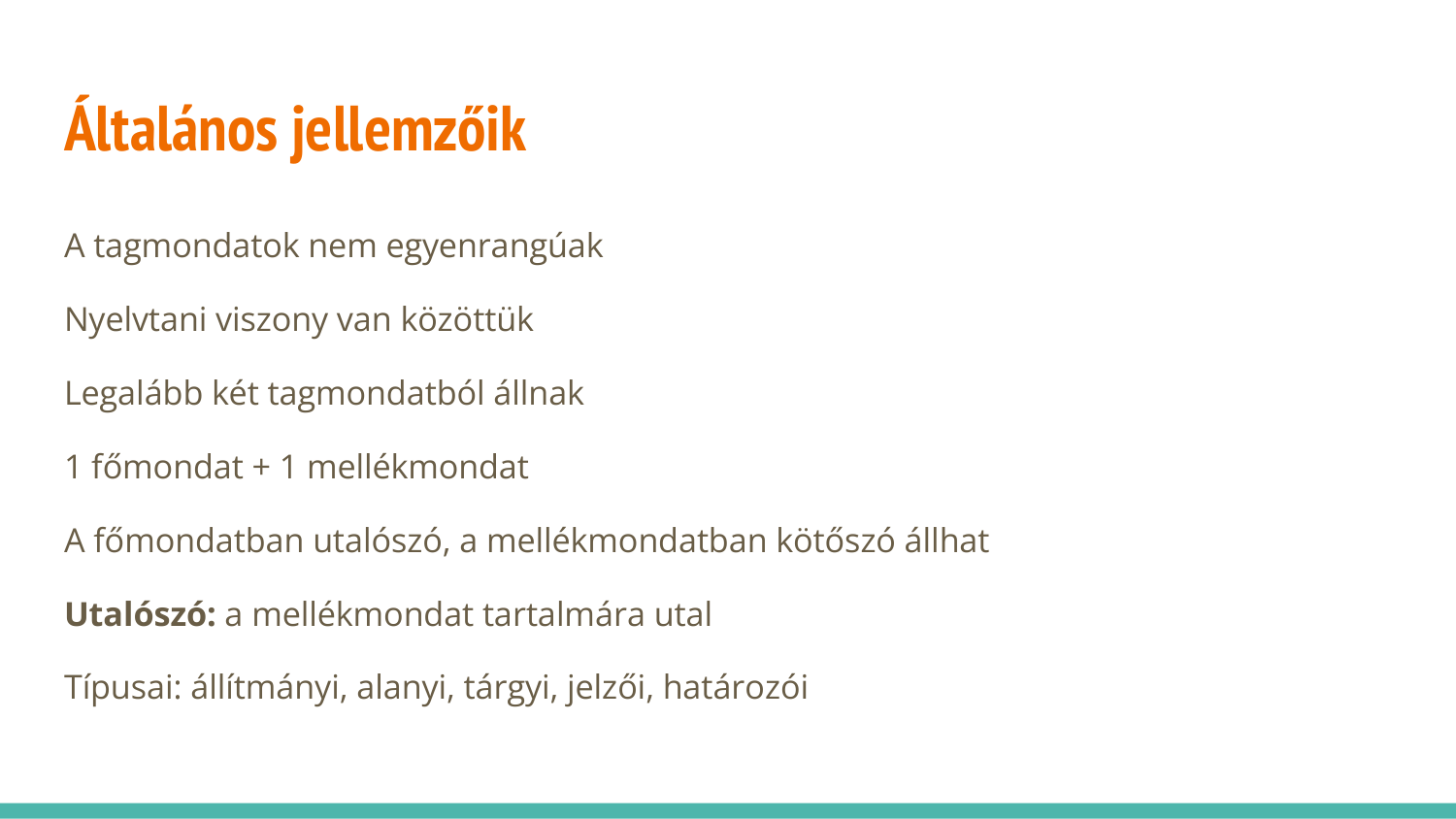

# Általános jellemzőik
A tagmondatok nem egyenrangúak
Nyelvtani viszony van közöttük
Legalább két tagmondatból állnak
1 főmondat + 1 mellékmondat
A főmondatban utalószó, a mellékmondatban kötőszó állhat
Utalószó: a mellékmondat tartalmára utal
Típusai: állítmányi, alanyi, tárgyi, jelzői, határozói